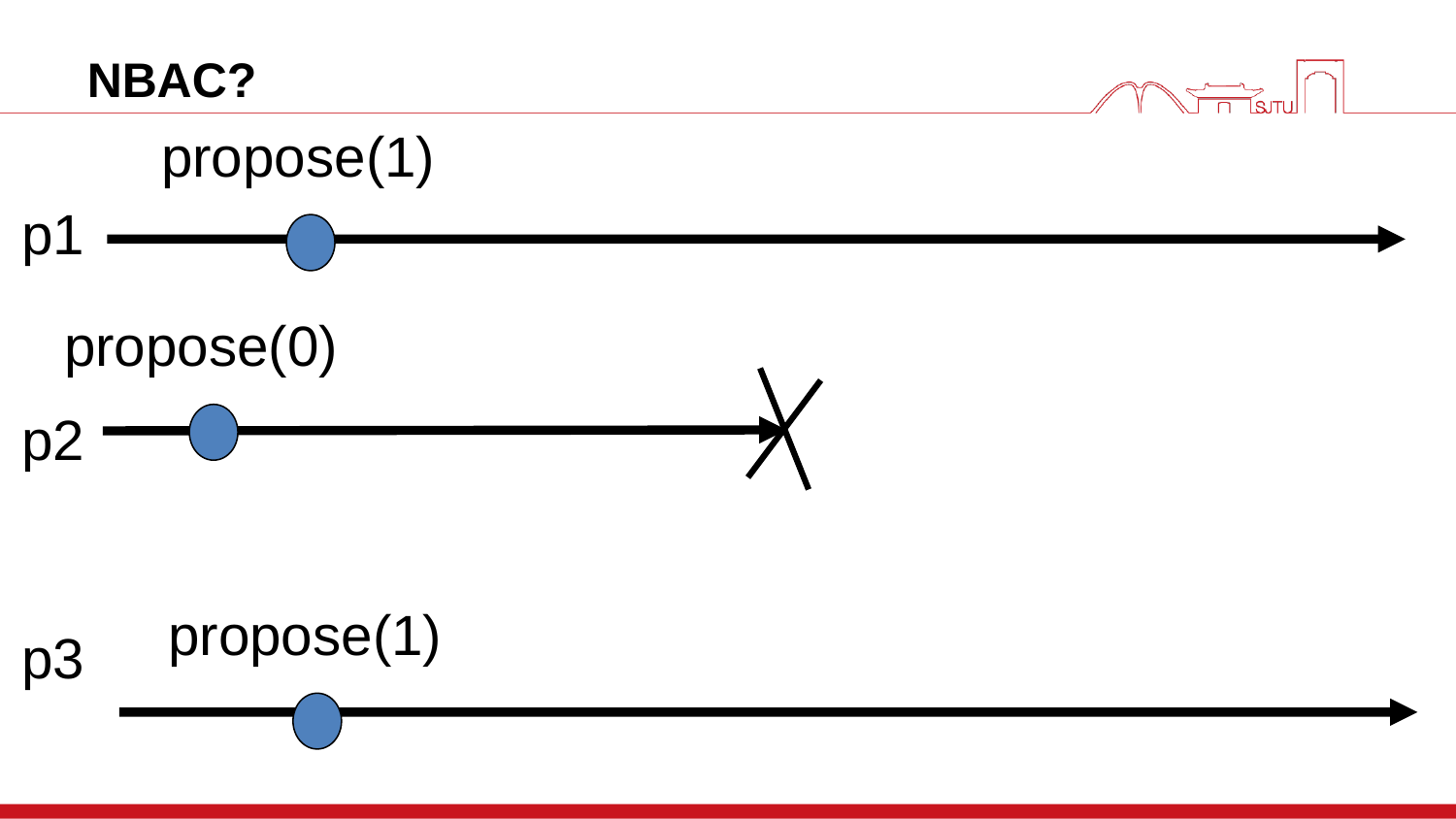

# NBAC?
propose(1)
p1

propose(0)

p2

propose(1)
p3